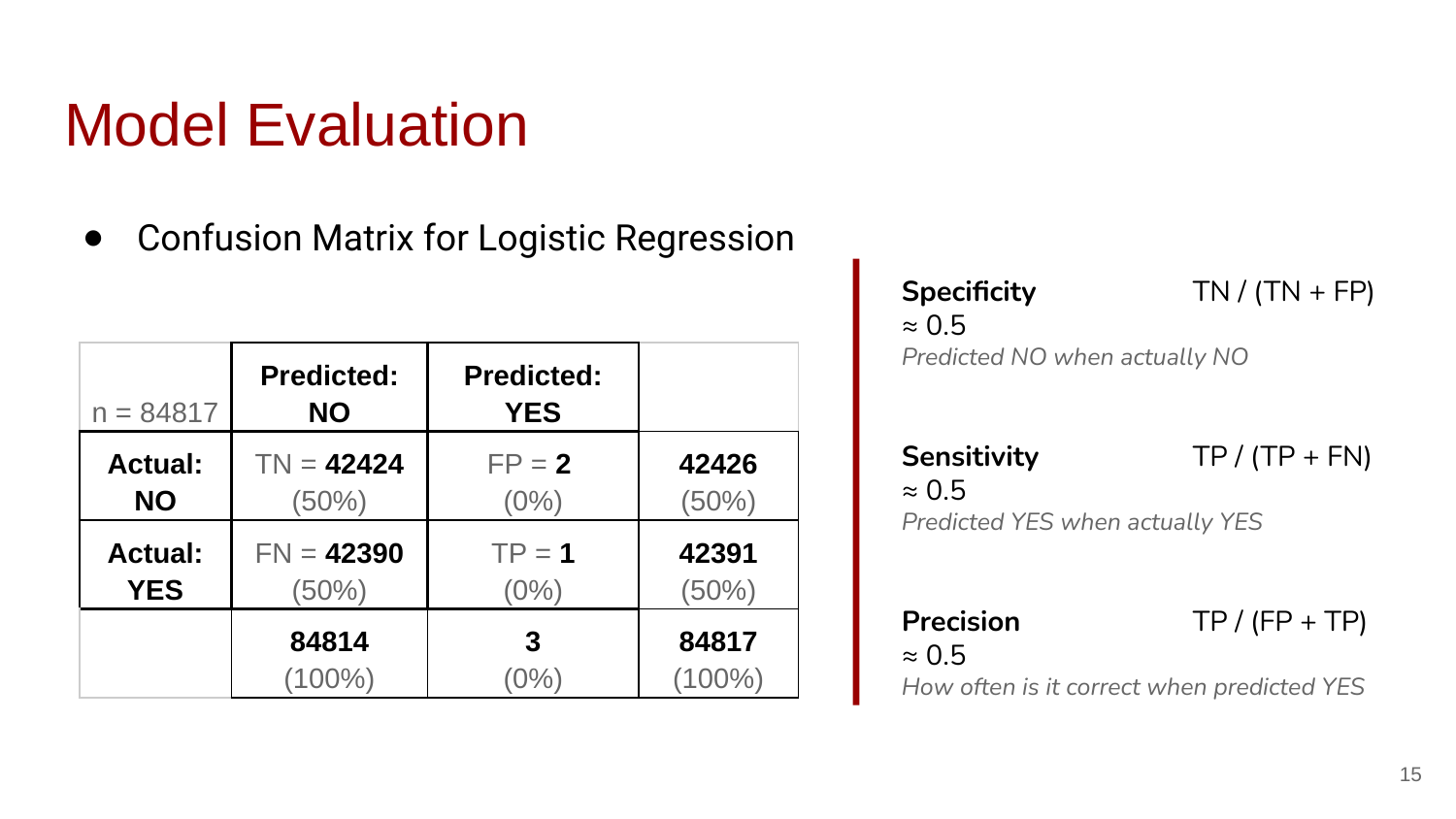

# Model Evaluation
Confusion Matrix for Logistic Regression

Specificity		TN / (TN + FP)
≈ 0.5
Predicted NO when actually NO

Sensitivity		TP / (TP + FN)
≈ 0.5
Predicted YES when actually YES

Precision		TP / (FP + TP)
≈ 0.5
How often is it correct when predicted YES

| n = 84817 | Predicted: NO | Predicted: YES |  |
| --- | --- | --- | --- |
| Actual: NO | TN = 42424 (50%) | FP = 2 (0%) | 42426 (50%) |
| Actual: YES | FN = 42390 (50%) | TP = 1 (0%) | 42391 (50%) |
|  | 84814 (100%) | 3 (0%) | 84817 (100%) |
15